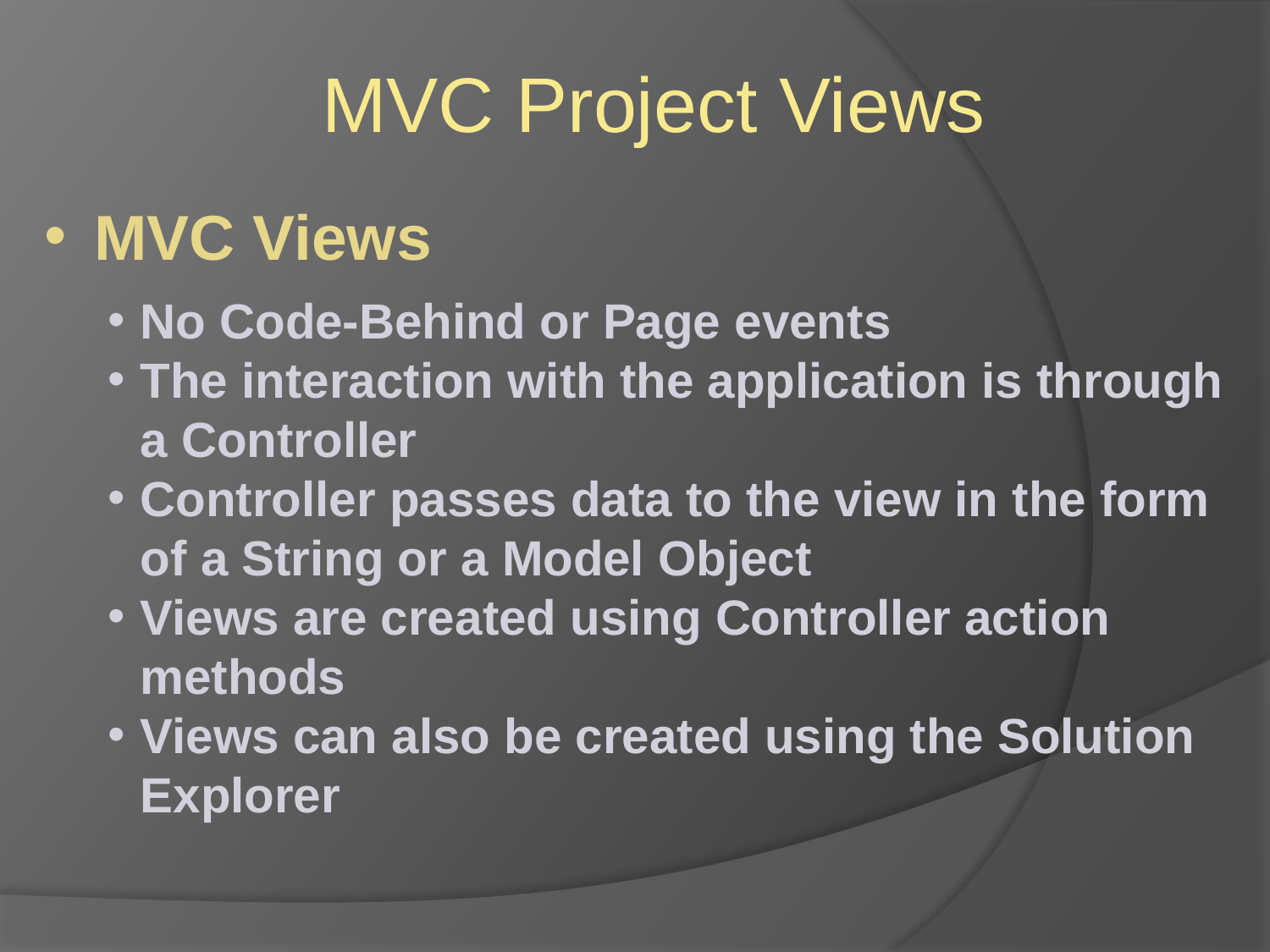

MVC Project Views
 MVC Views

No Code-Behind or Page events
The interaction with the application is through a Controller
Controller passes data to the view in the form of a String or a Model Object
Views are created using Controller action methods
Views can also be created using the Solution Explorer